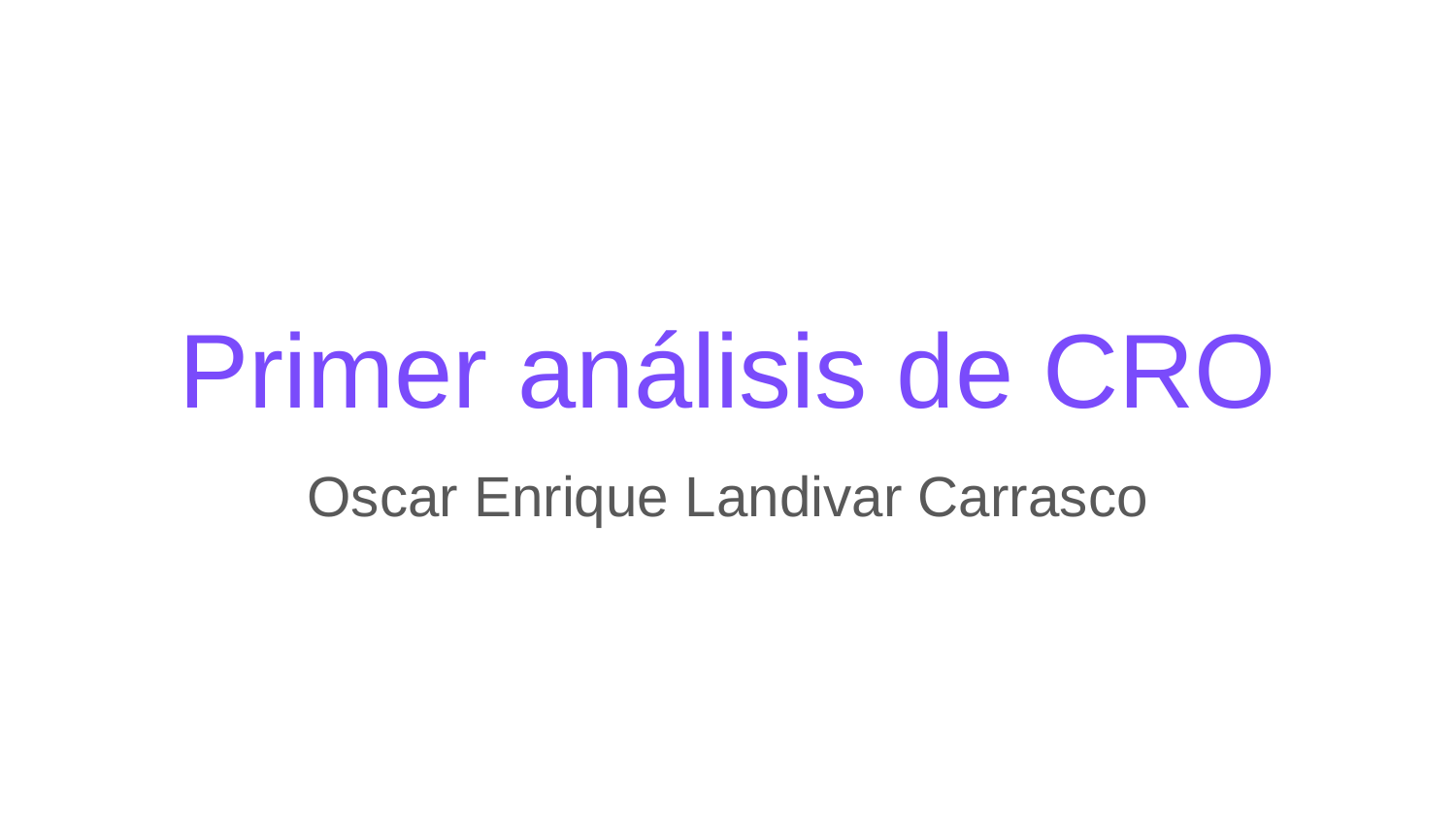

# Primer análisis de CRO
Oscar Enrique Landivar Carrasco